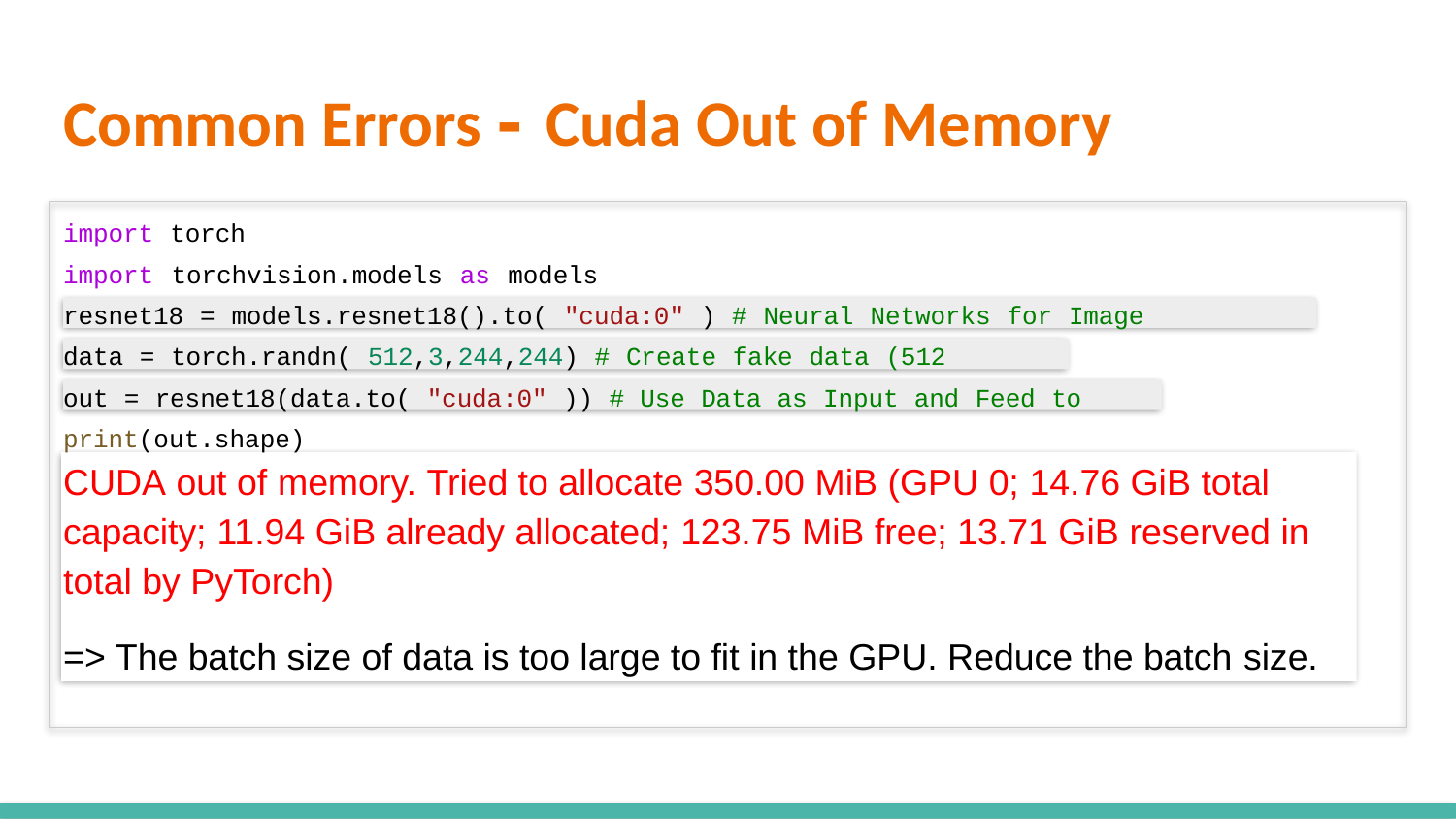

Common Errors - Cuda Out of Memory

import torch

import torchvision.models as models

resnet18 = models.resnet18().to( "cuda:0" ) # Neural Networks for Image

data = torch.randn( 512,3,244,244) # Create fake data (512

out = resnet18(data.to( "cuda:0" )) # Use Data as Input and Feed to

print(out.shape)
CUDA out of memory. Tried to allocate 350.00 MiB (GPU 0; 14.76 GiB total capacity; 11.94 GiB already allocated; 123.75 MiB free; 13.71 GiB reserved in total by PyTorch)

=> The batch size of data is too large to fit in the GPU. Reduce the batch size.